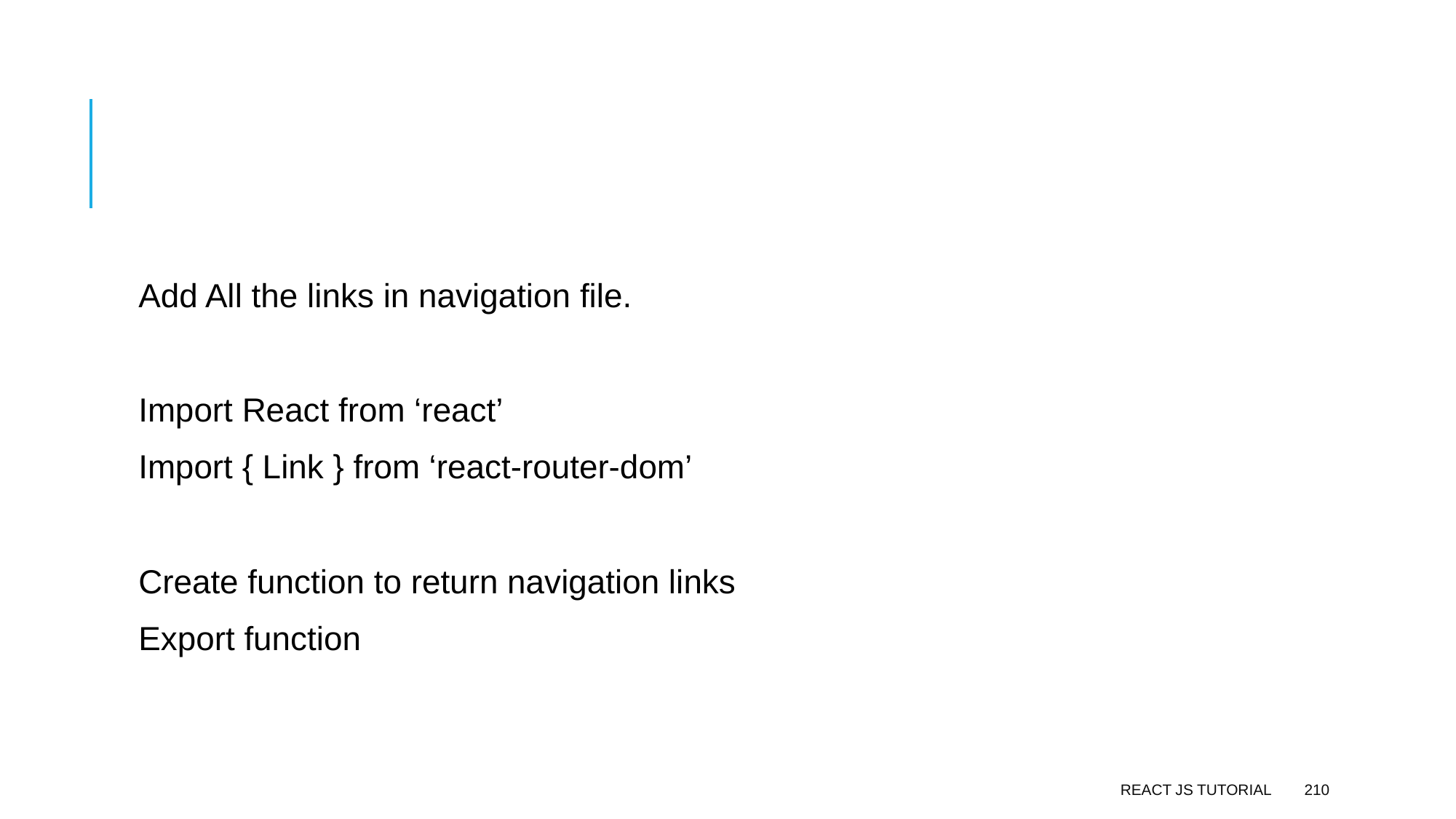

#
Add All the links in navigation file.

Import React from ‘react’
Import { Link } from ‘react-router-dom’

Create function to return navigation links
Export function
React JS Tutorial
210